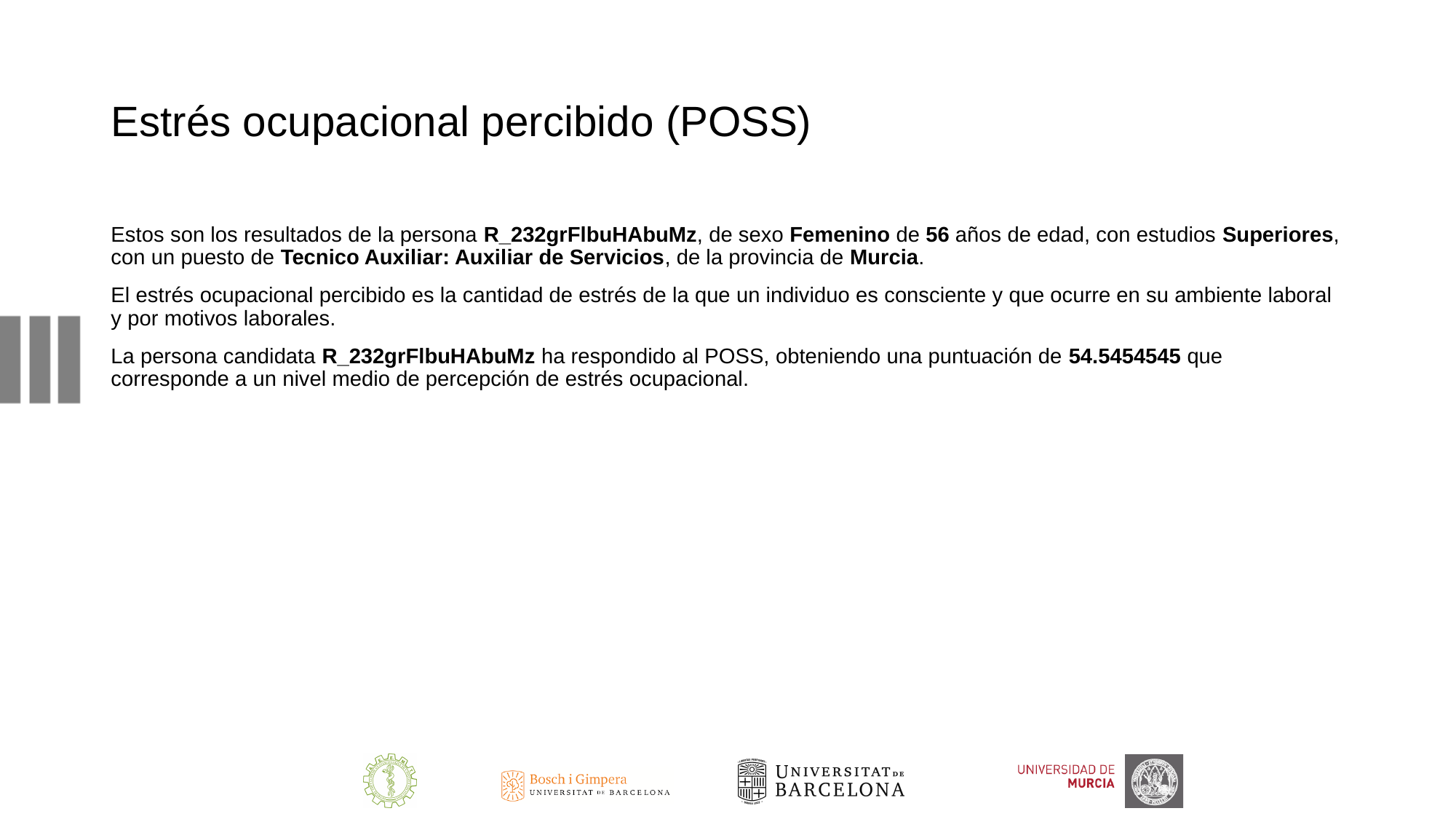

# Estrés ocupacional percibido (POSS)
Estos son los resultados de la persona R_232grFlbuHAbuMz, de sexo Femenino de 56 años de edad, con estudios Superiores, con un puesto de Tecnico Auxiliar: Auxiliar de Servicios, de la provincia de Murcia.
El estrés ocupacional percibido es la cantidad de estrés de la que un individuo es consciente y que ocurre en su ambiente laboral y por motivos laborales.
La persona candidata R_232grFlbuHAbuMz ha respondido al POSS, obteniendo una puntuación de 54.5454545 que corresponde a un nivel medio de percepción de estrés ocupacional.